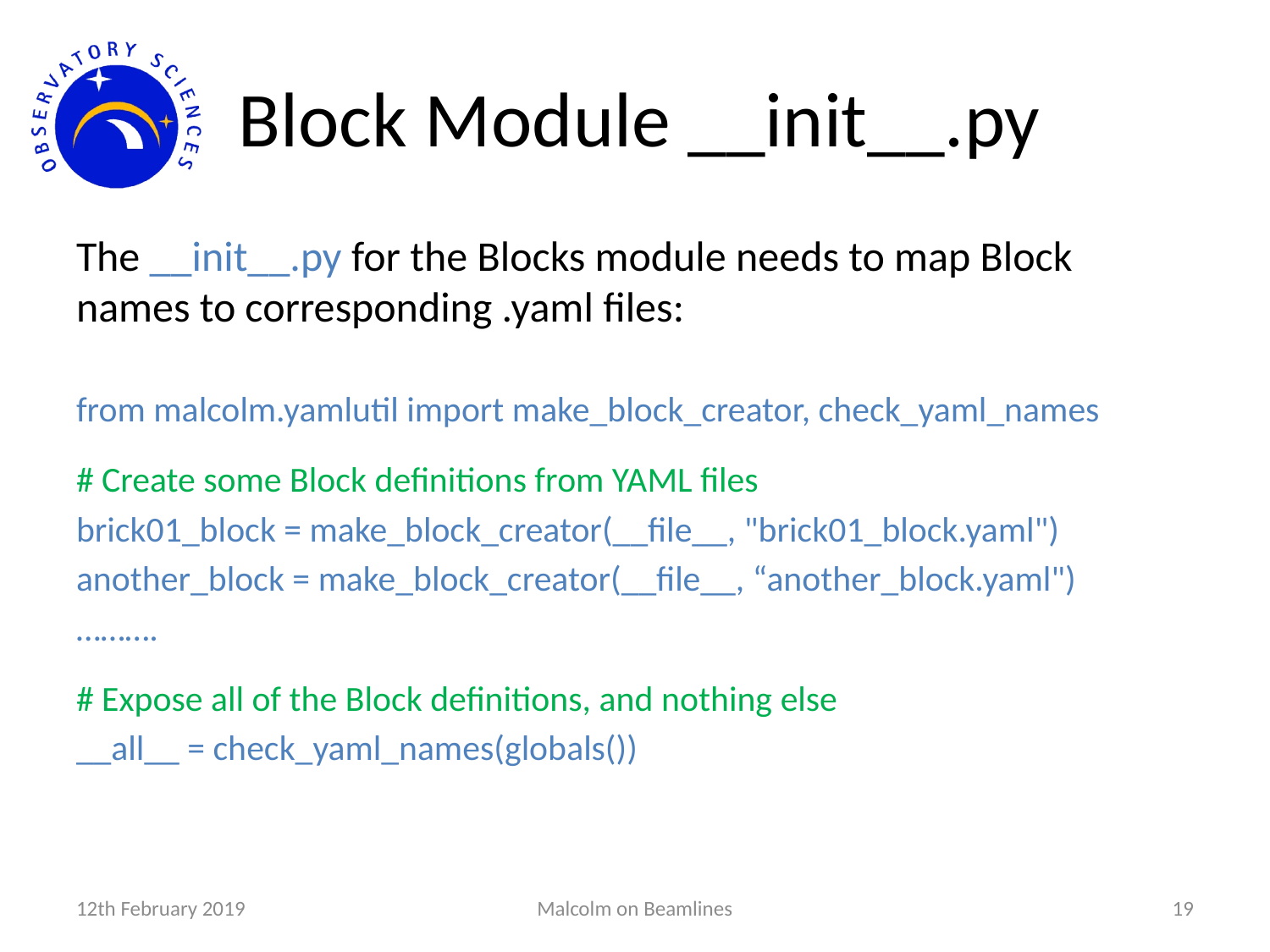

# Block Module __init__.py
The __init__.py for the Blocks module needs to map Block names to corresponding .yaml files:

from malcolm.yamlutil import make_block_creator, check_yaml_names
# Create some Block definitions from YAML files
brick01_block = make_block_creator(__file__, "brick01_block.yaml")
another_block = make_block_creator(__file__, “another_block.yaml")
……….
# Expose all of the Block definitions, and nothing else
__all__ = check_yaml_names(globals())
12th February 2019
Malcolm on Beamlines
19